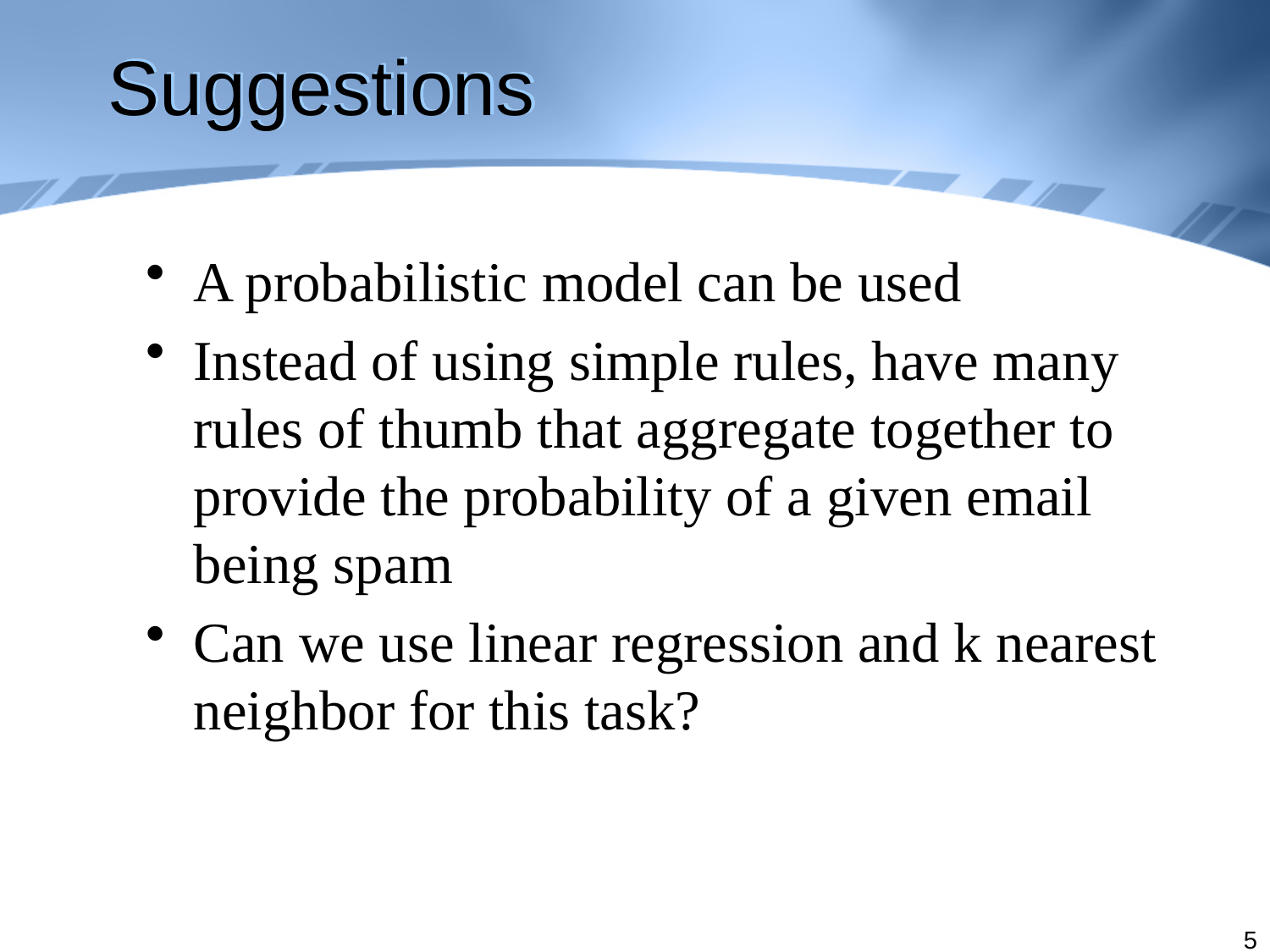

# Suggestions
A probabilistic model can be used
Instead of using simple rules, have many rules of thumb that aggregate together to provide the probability of a given email being spam
Can we use linear regression and k nearest neighbor for this task?
5